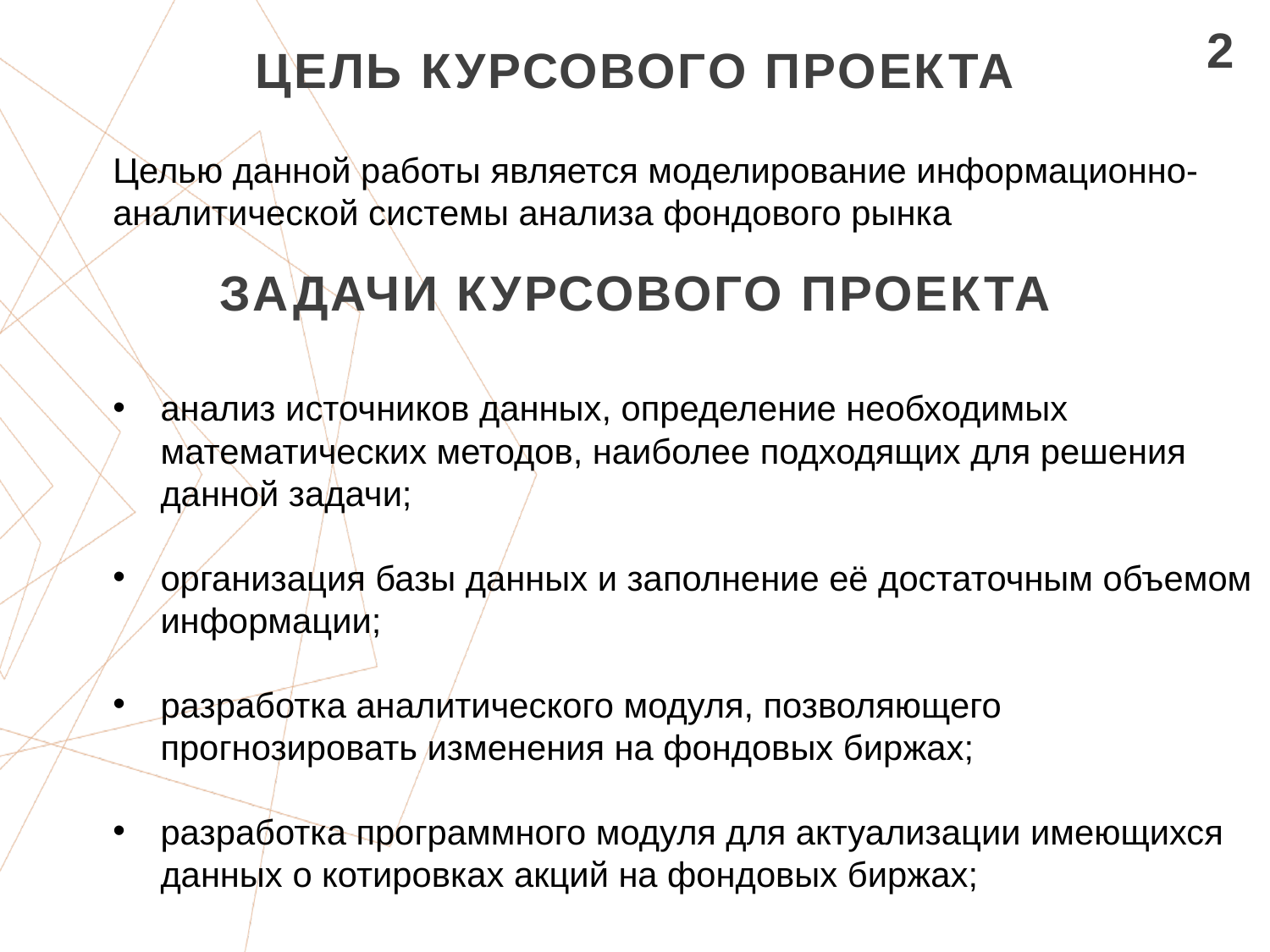

Цель Курсового проекта
2
Целью данной работы является моделирование информационно-аналитической системы анализа фондового рынка
Задачи Курсового проекта

анализ источников данных, определение необходимых математических методов, наиболее подходящих для решения данной задачи;

организация базы данных и заполнение её достаточным объемом информации;

разработка аналитического модуля, позволяющего прогнозировать изменения на фондовых биржах;

разработка программного модуля для актуализации имеющихся данных о котировках акций на фондовых биржах;